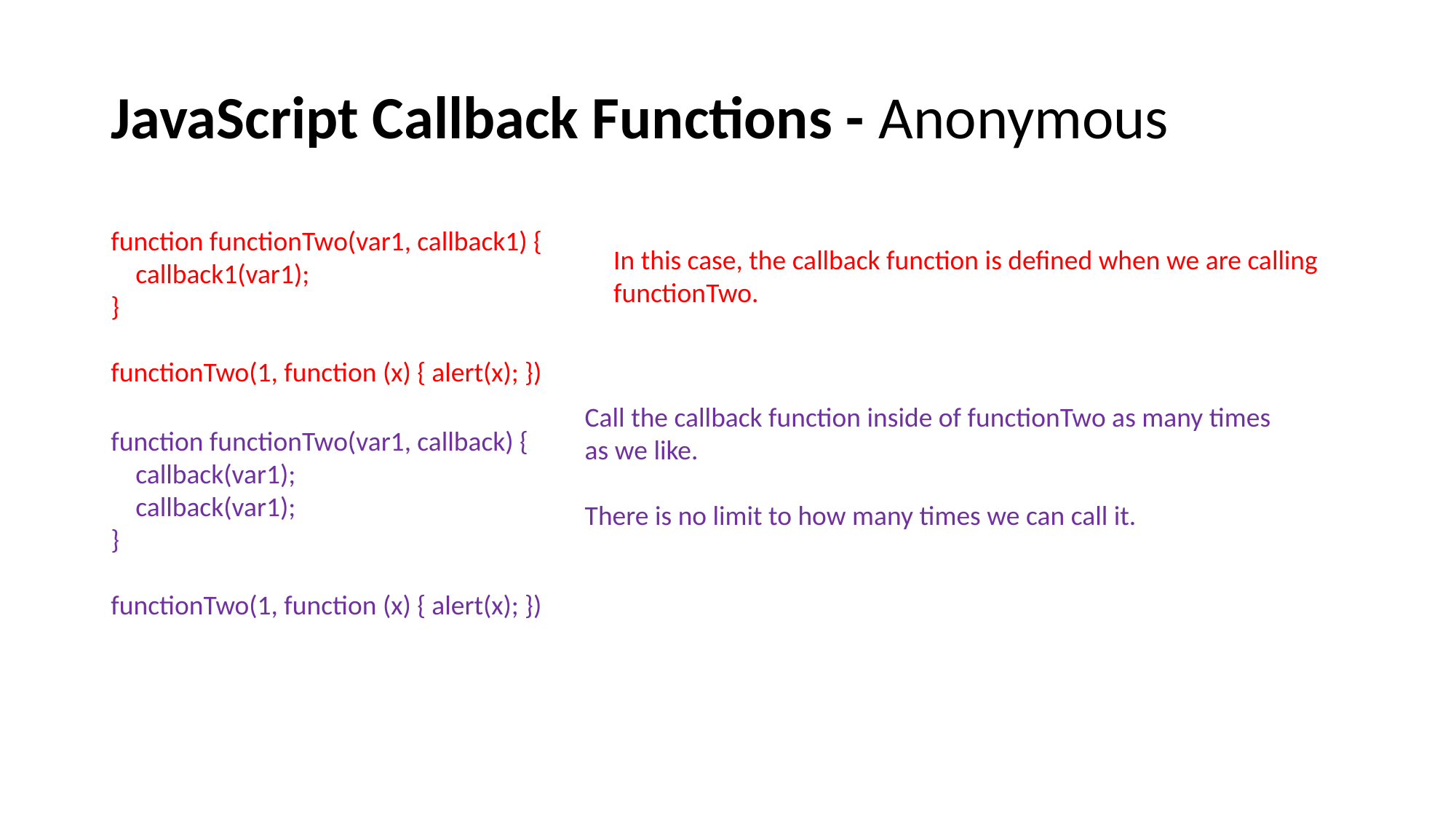

# JavaScript Callback Functions - Anonymous

function functionTwo(var1, callback1) {
    callback1(var1);
}

functionTwo(1, function (x) { alert(x); })
In this case, the callback function is defined when we are calling functionTwo.

Call the callback function inside of functionTwo as many times as we like.

There is no limit to how many times we can call it.

function functionTwo(var1, callback) {
    callback(var1);
    callback(var1);
}

functionTwo(1, function (x) { alert(x); })